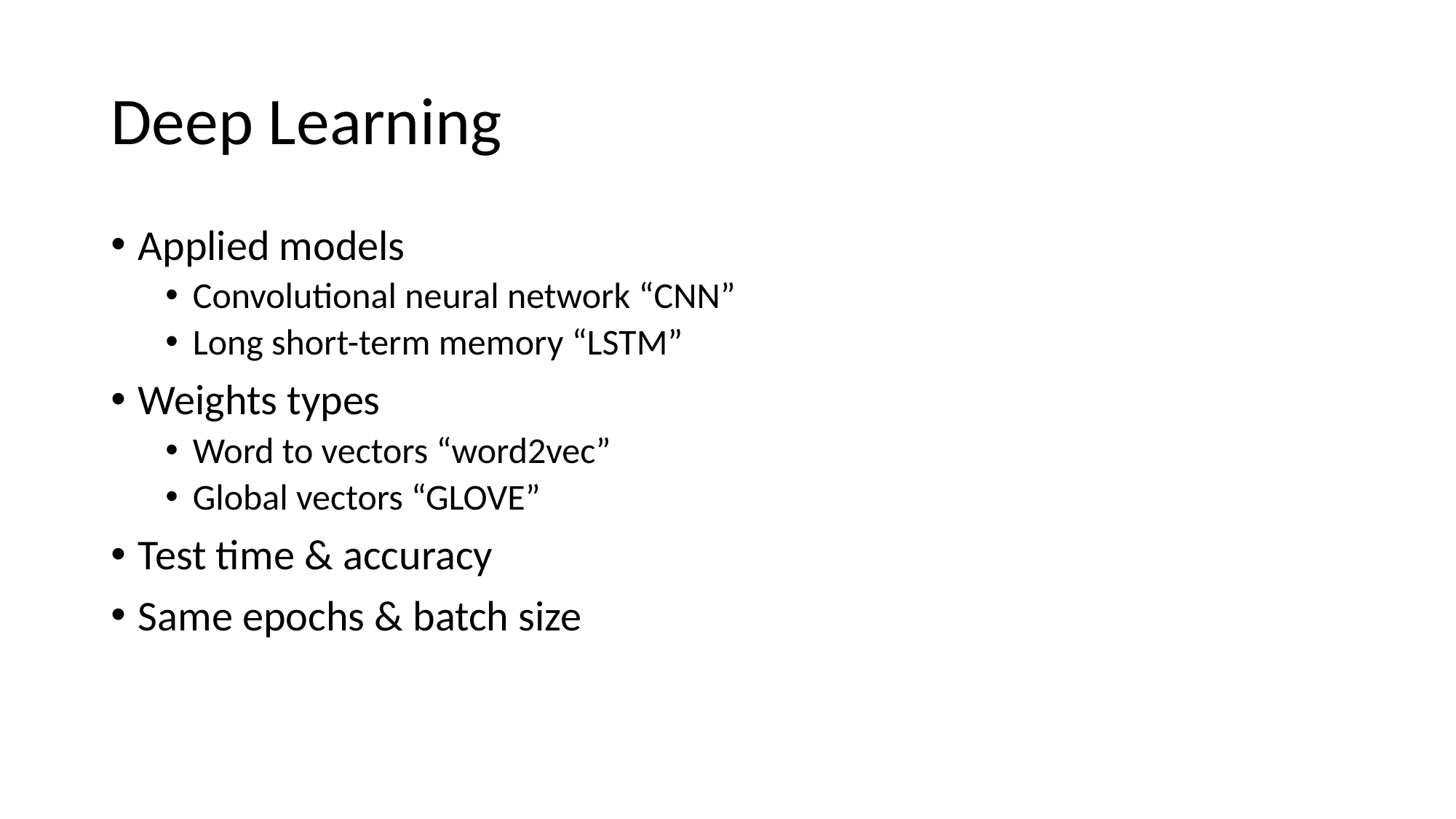

# Deep Learning
Applied models
Convolutional neural network “CNN”
Long short-term memory “LSTM”
Weights types
Word to vectors “word2vec”
Global vectors “GLOVE”
Test time & accuracy
Same epochs & batch size